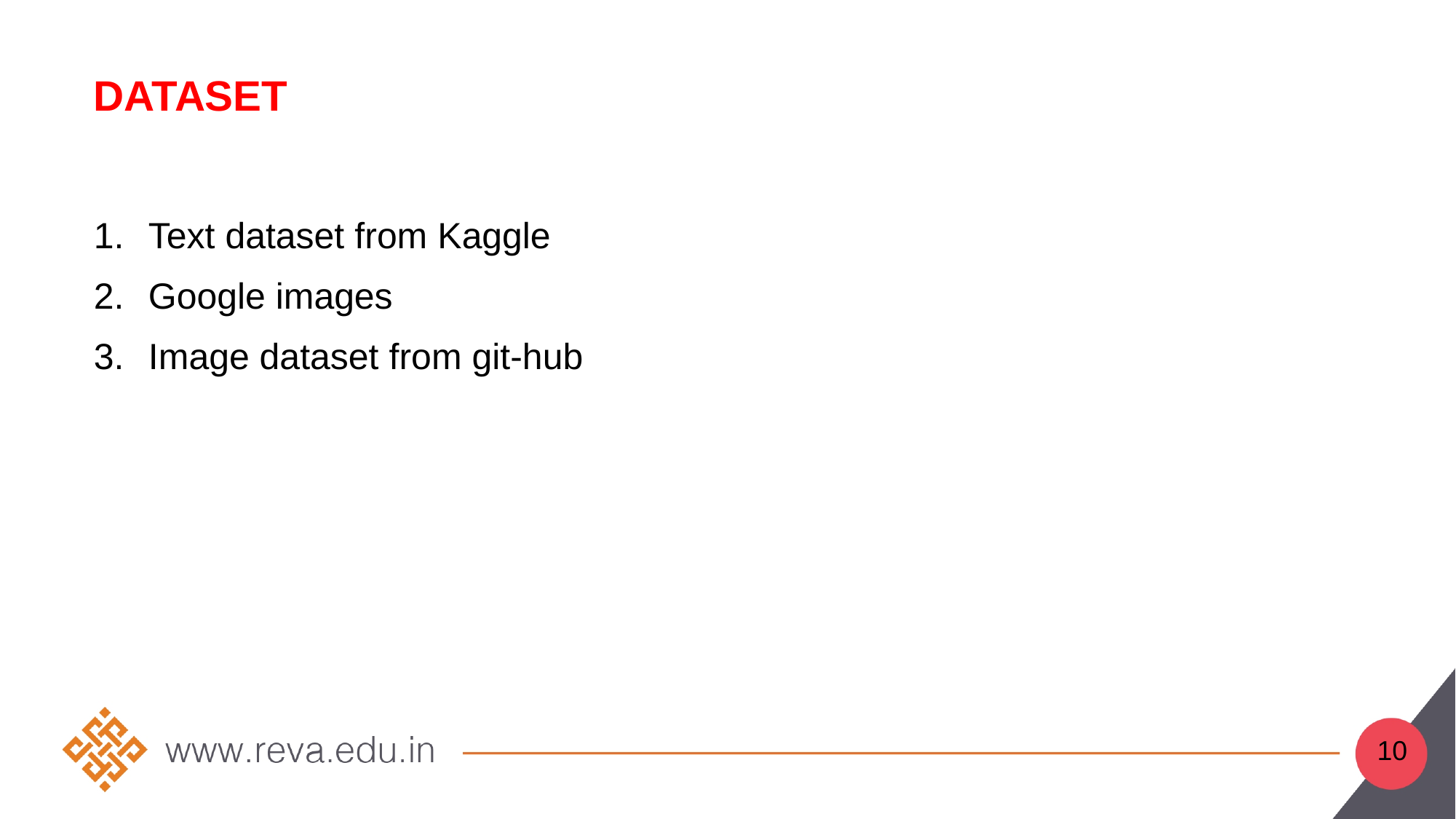

# Dataset
Text dataset from Kaggle
Google images
Image dataset from git-hub
10